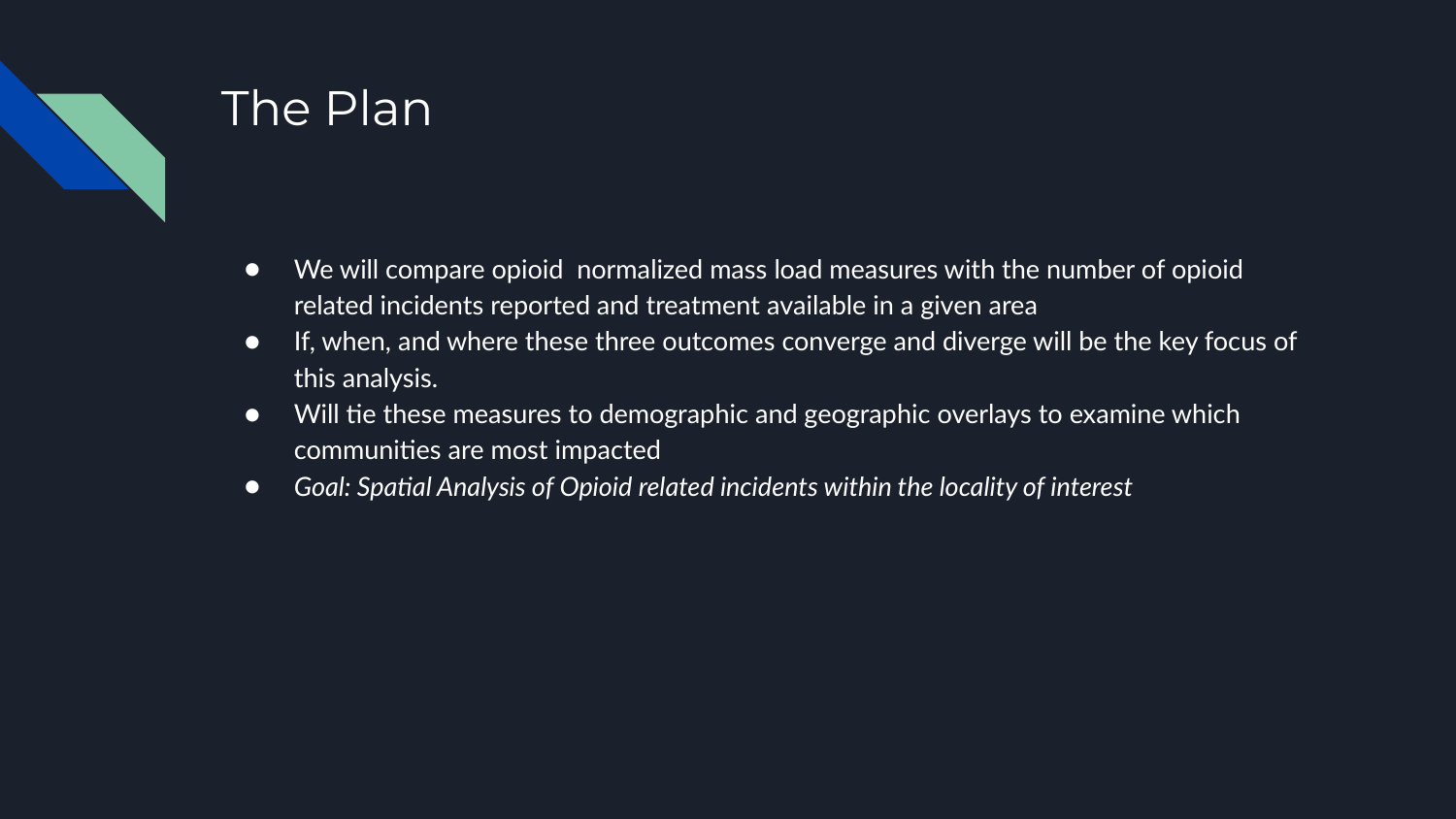

# The Plan
We will compare opioid  normalized mass load measures with the number of opioid related incidents reported and treatment available in a given area
If, when, and where these three outcomes converge and diverge will be the key focus of this analysis.
Will tie these measures to demographic and geographic overlays to examine which communities are most impacted
Goal: Spatial Analysis of Opioid related incidents within the locality of interest